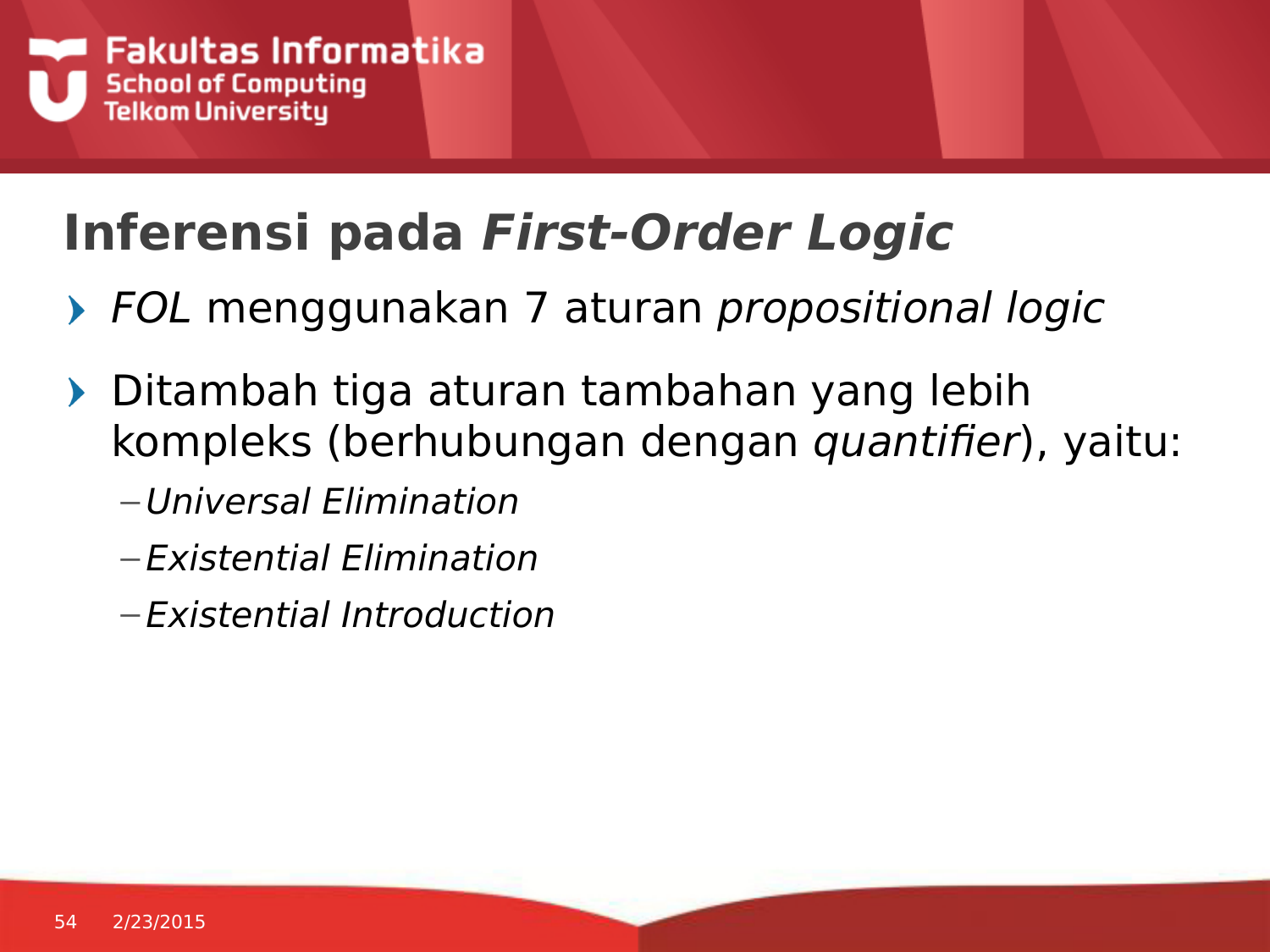

# Inferensi pada First-Order Logic
FOL menggunakan 7 aturan propositional logic
Ditambah tiga aturan tambahan yang lebih kompleks (berhubungan dengan quantifier), yaitu:
Universal Elimination
Existential Elimination
Existential Introduction
54
2/23/2015